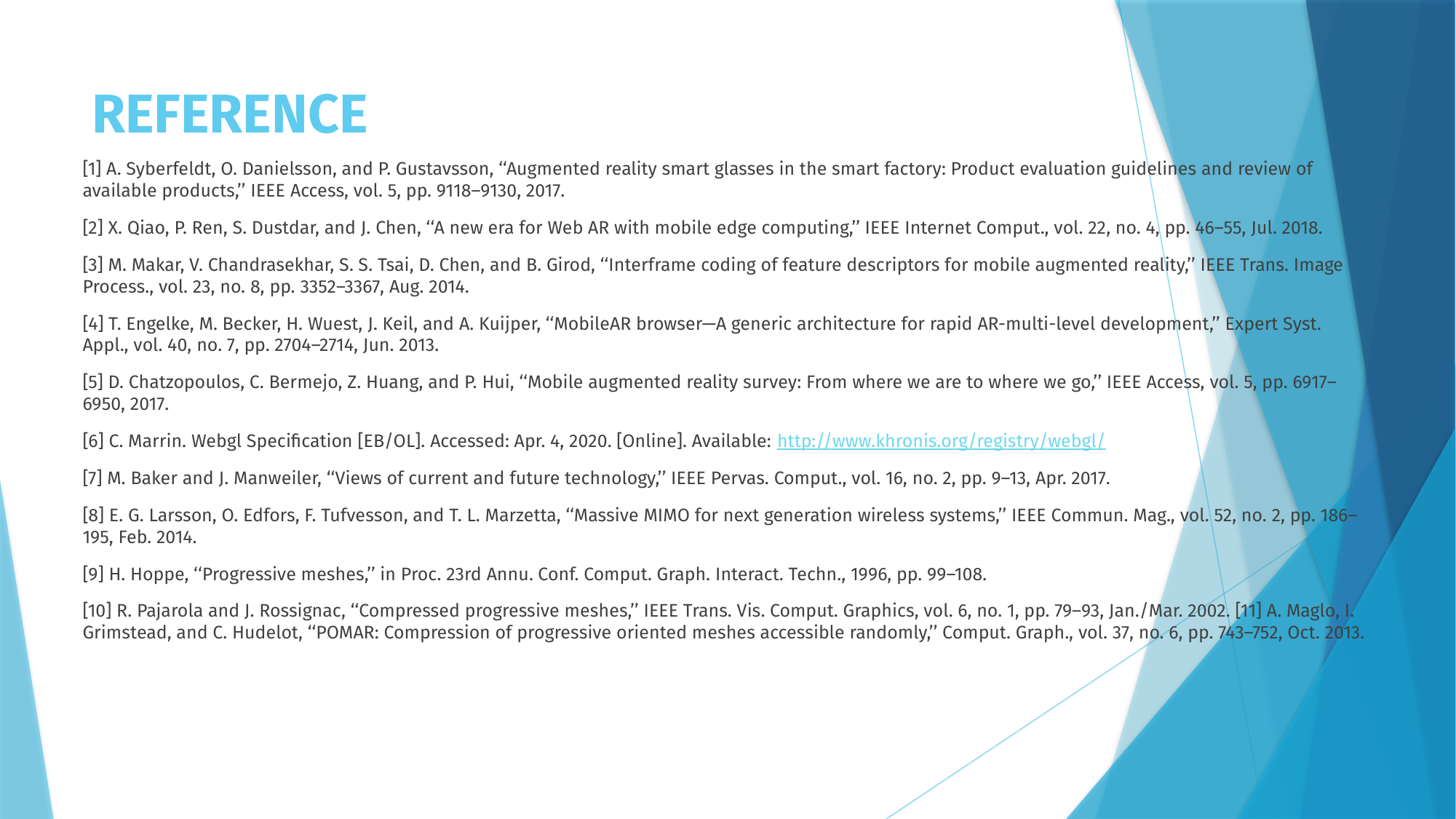

# REFERENCE
[1] A. Syberfeldt, O. Danielsson, and P. Gustavsson, ‘‘Augmented reality smart glasses in the smart factory: Product evaluation guidelines and review of available products,’’ IEEE Access, vol. 5, pp. 9118–9130, 2017.
[2] X. Qiao, P. Ren, S. Dustdar, and J. Chen, ‘‘A new era for Web AR with mobile edge computing,’’ IEEE Internet Comput., vol. 22, no. 4, pp. 46–55, Jul. 2018.
[3] M. Makar, V. Chandrasekhar, S. S. Tsai, D. Chen, and B. Girod, ‘‘Interframe coding of feature descriptors for mobile augmented reality,’’ IEEE Trans. Image Process., vol. 23, no. 8, pp. 3352–3367, Aug. 2014.
[4] T. Engelke, M. Becker, H. Wuest, J. Keil, and A. Kuijper, ‘‘MobileAR browser—A generic architecture for rapid AR-multi-level development,’’ Expert Syst. Appl., vol. 40, no. 7, pp. 2704–2714, Jun. 2013.
[5] D. Chatzopoulos, C. Bermejo, Z. Huang, and P. Hui, ‘‘Mobile augmented reality survey: From where we are to where we go,’’ IEEE Access, vol. 5, pp. 6917–6950, 2017.
[6] C. Marrin. Webgl Specification [EB/OL]. Accessed: Apr. 4, 2020. [Online]. Available: http://www.khronis.org/registry/webgl/
[7] M. Baker and J. Manweiler, ‘‘Views of current and future technology,’’ IEEE Pervas. Comput., vol. 16, no. 2, pp. 9–13, Apr. 2017.
[8] E. G. Larsson, O. Edfors, F. Tufvesson, and T. L. Marzetta, ‘‘Massive MIMO for next generation wireless systems,’’ IEEE Commun. Mag., vol. 52, no. 2, pp. 186–195, Feb. 2014.
[9] H. Hoppe, ‘‘Progressive meshes,’’ in Proc. 23rd Annu. Conf. Comput. Graph. Interact. Techn., 1996, pp. 99–108.
[10] R. Pajarola and J. Rossignac, ‘‘Compressed progressive meshes,’’ IEEE Trans. Vis. Comput. Graphics, vol. 6, no. 1, pp. 79–93, Jan./Mar. 2002. [11] A. Maglo, I. Grimstead, and C. Hudelot, ‘‘POMAR: Compression of progressive oriented meshes accessible randomly,’’ Comput. Graph., vol. 37, no. 6, pp. 743–752, Oct. 2013.